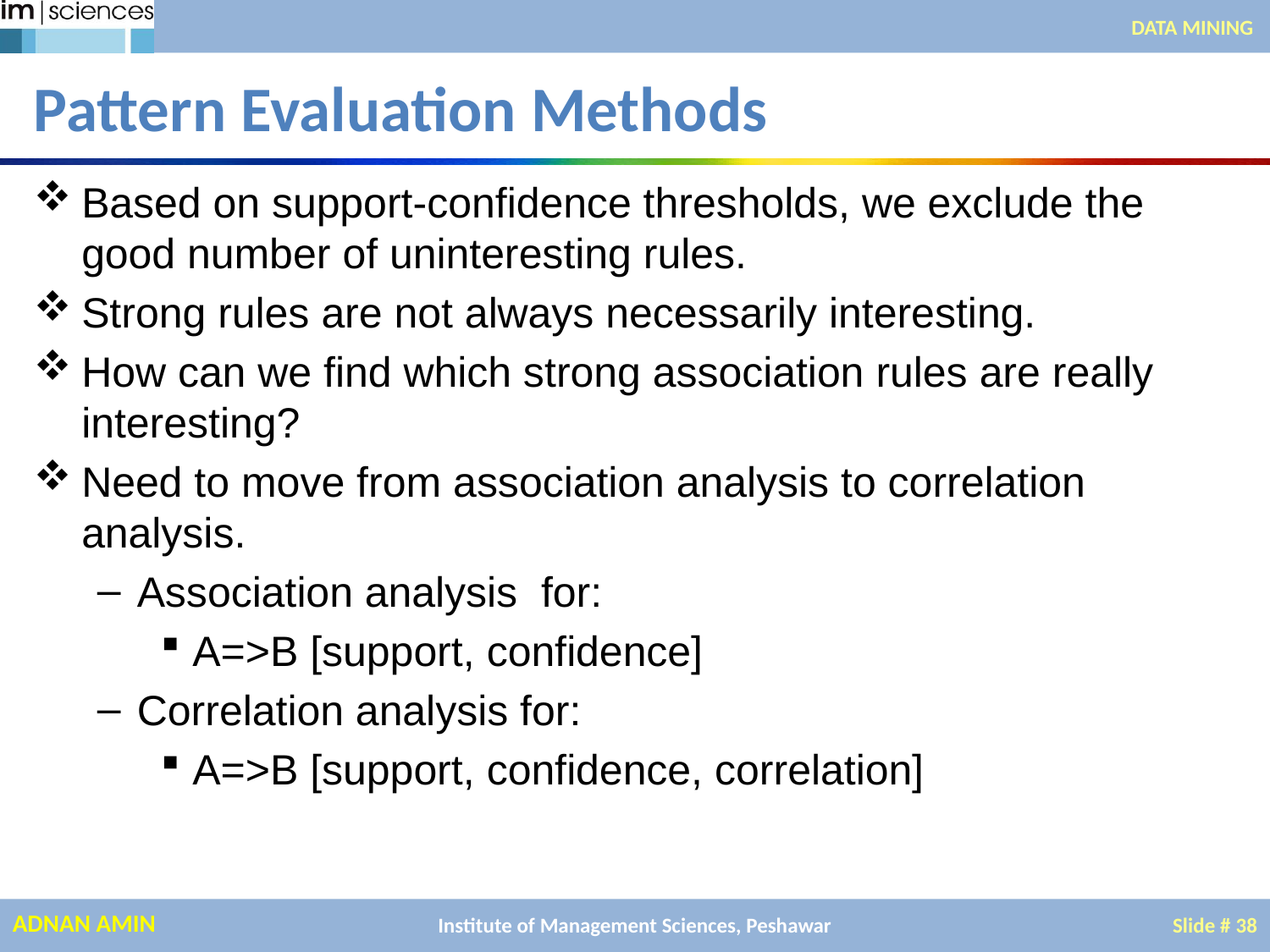

DATA MINING
# Pattern Evaluation Methods
Based on support-confidence thresholds, we exclude the good number of uninteresting rules.
Strong rules are not always necessarily interesting.
How can we find which strong association rules are really interesting?
Need to move from association analysis to correlation analysis.
Association analysis  for:
A=>B [support, confidence]
Correlation analysis for:
A=>B [support, confidence, correlation]
Institute of Management Sciences, Peshawar
Slide # 38